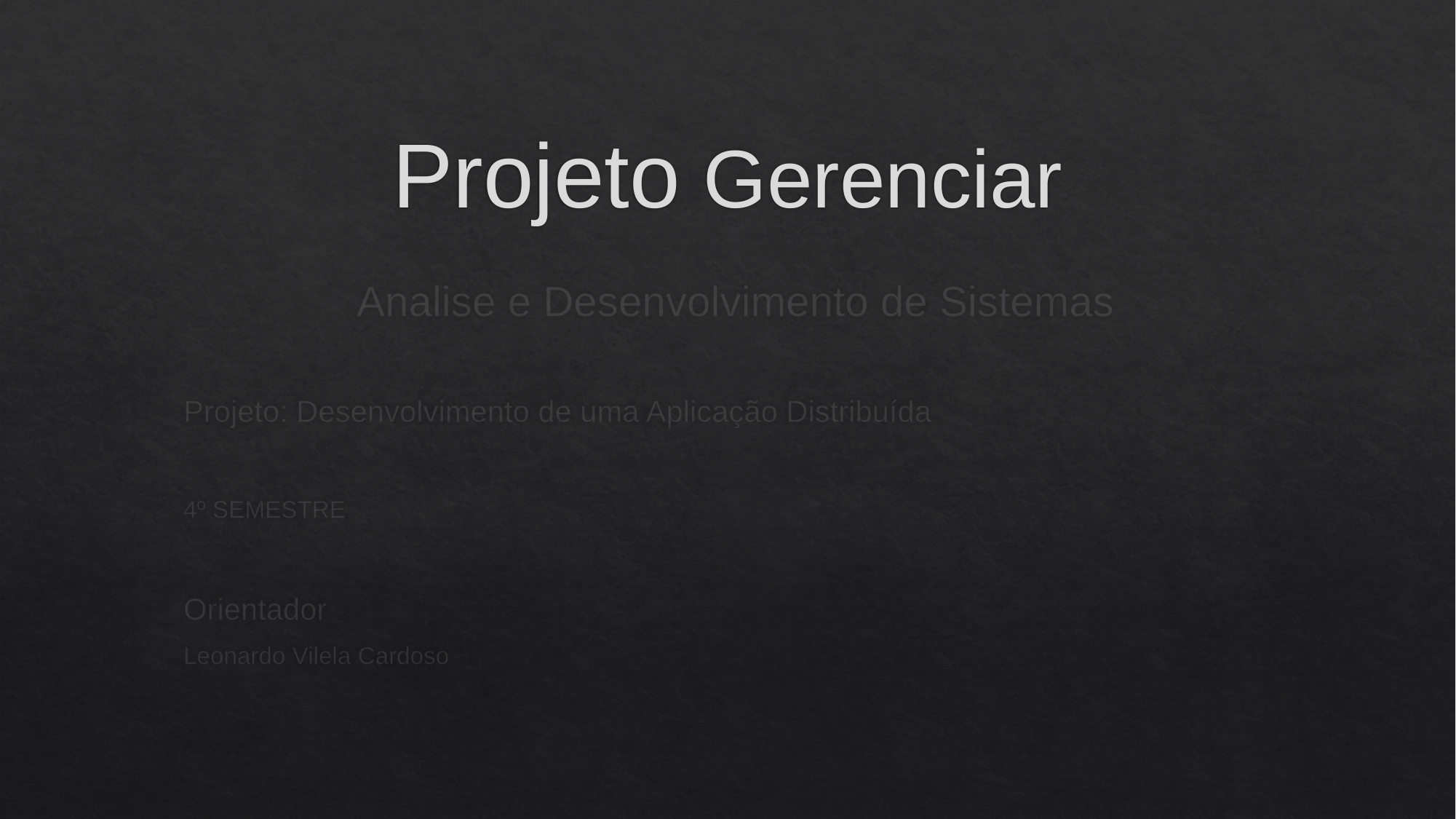

# Projeto Gerenciar
Analise e Desenvolvimento de Sistemas

Projeto: Desenvolvimento de uma Aplicação Distribuída

4º SEMESTRE

Orientador
Leonardo Vilela Cardoso